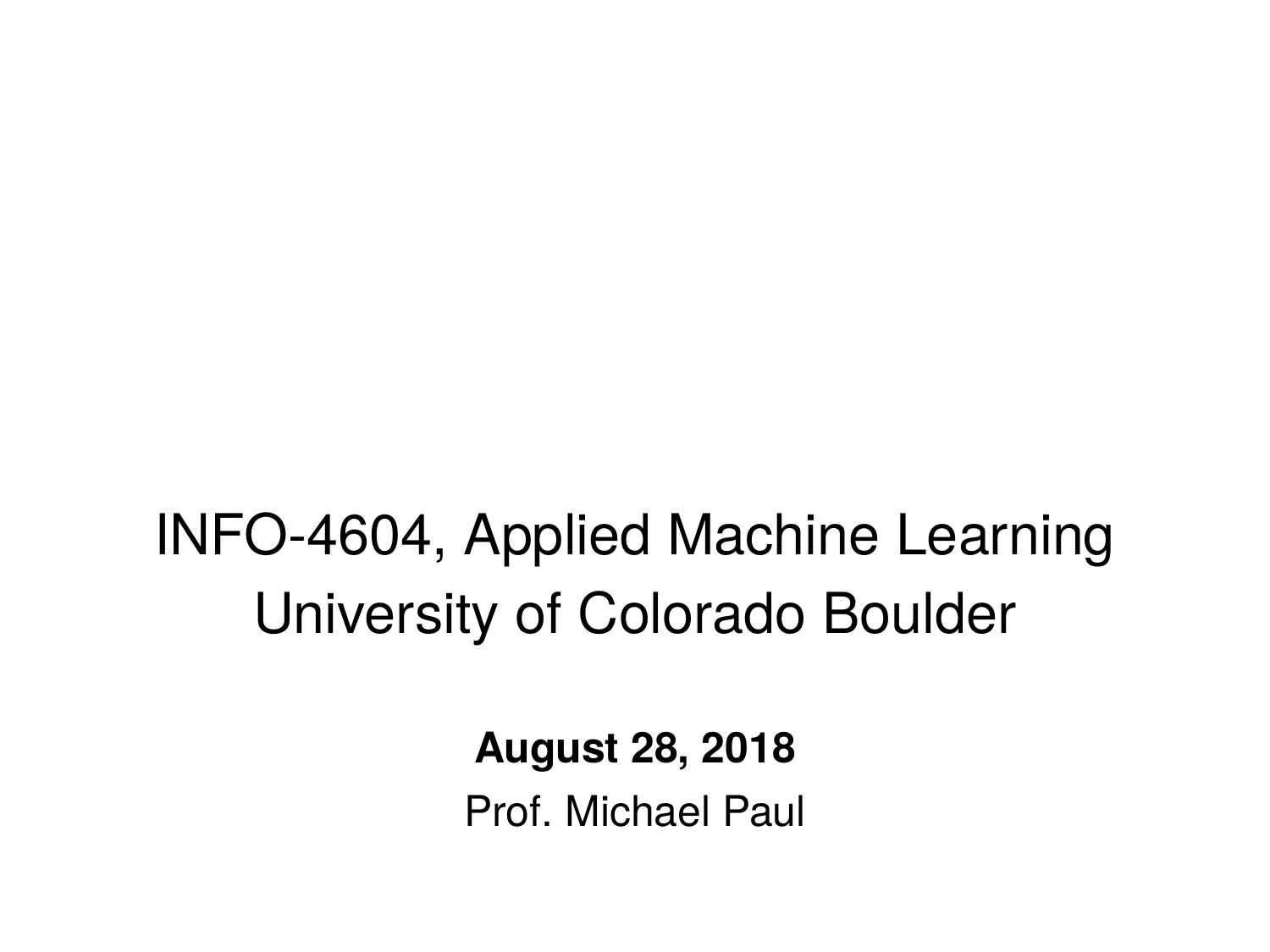

#
INFO-4604, Applied Machine Learning
University of Colorado Boulder

August 28, 2018
Prof. Michael Paul